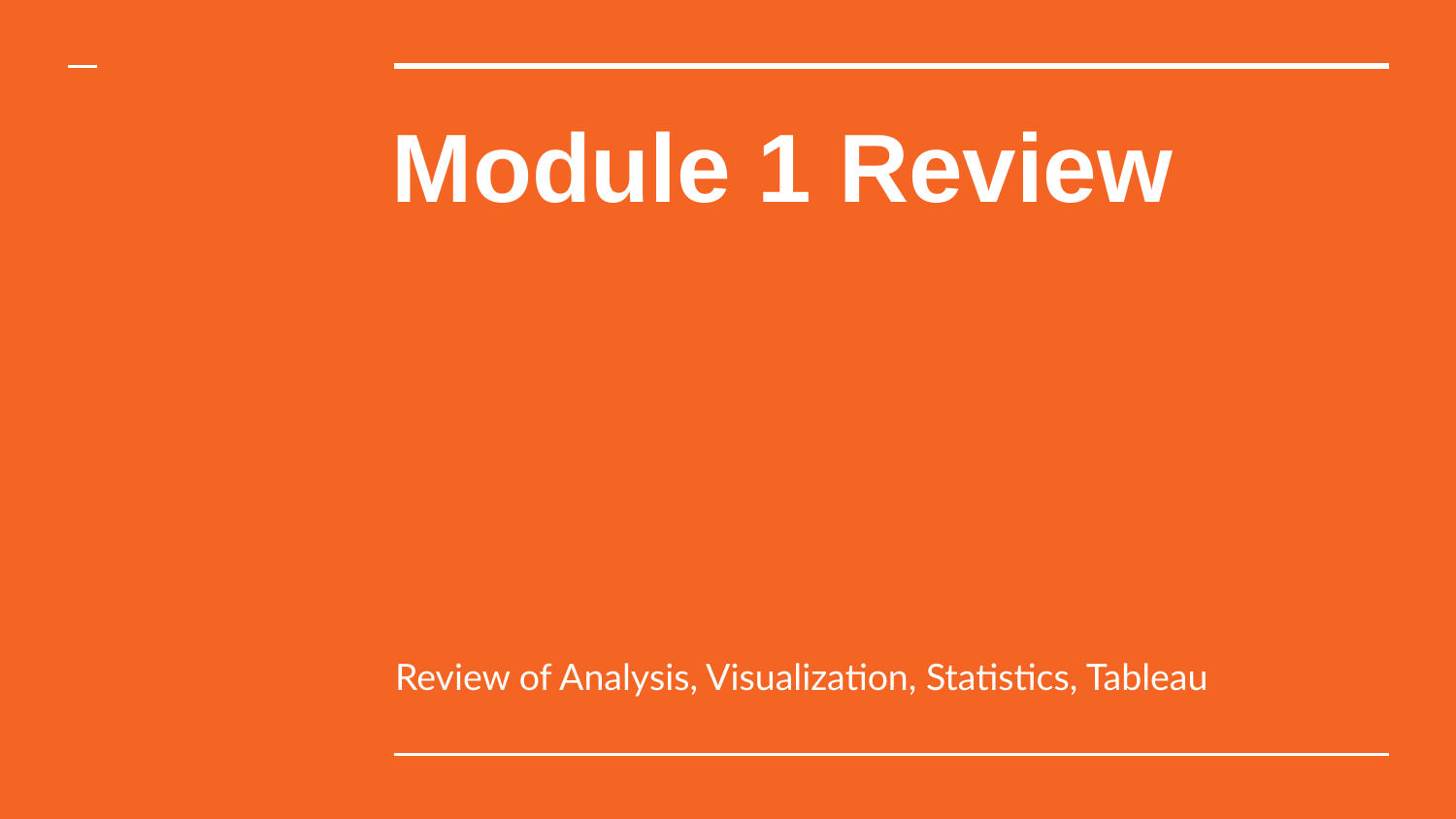

# Module 1 Review
Review of Analysis, Visualization, Statistics, Tableau